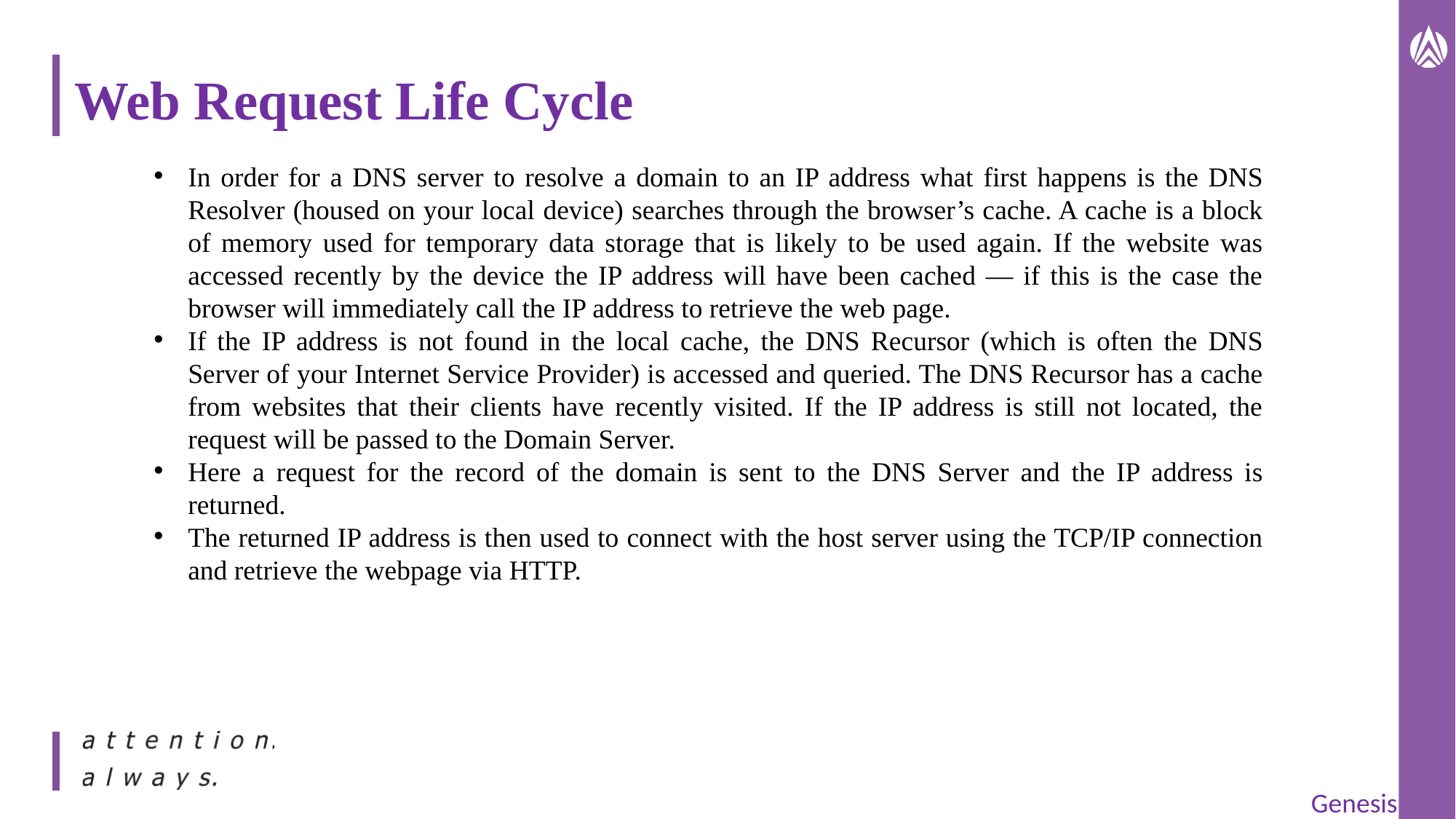

# Web Request Life Cycle
In order for a DNS server to resolve a domain to an IP address what first happens is the DNS Resolver (housed on your local device) searches through the browser’s cache. A cache is a block of memory used for temporary data storage that is likely to be used again. If the website was accessed recently by the device the IP address will have been cached — if this is the case the browser will immediately call the IP address to retrieve the web page.
If the IP address is not found in the local cache, the DNS Recursor (which is often the DNS Server of your Internet Service Provider) is accessed and queried. The DNS Recursor has a cache from websites that their clients have recently visited. If the IP address is still not located, the request will be passed to the Domain Server.
Here a request for the record of the domain is sent to the DNS Server and the IP address is returned.
The returned IP address is then used to connect with the host server using the TCP/IP connection and retrieve the webpage via HTTP.

Genesis